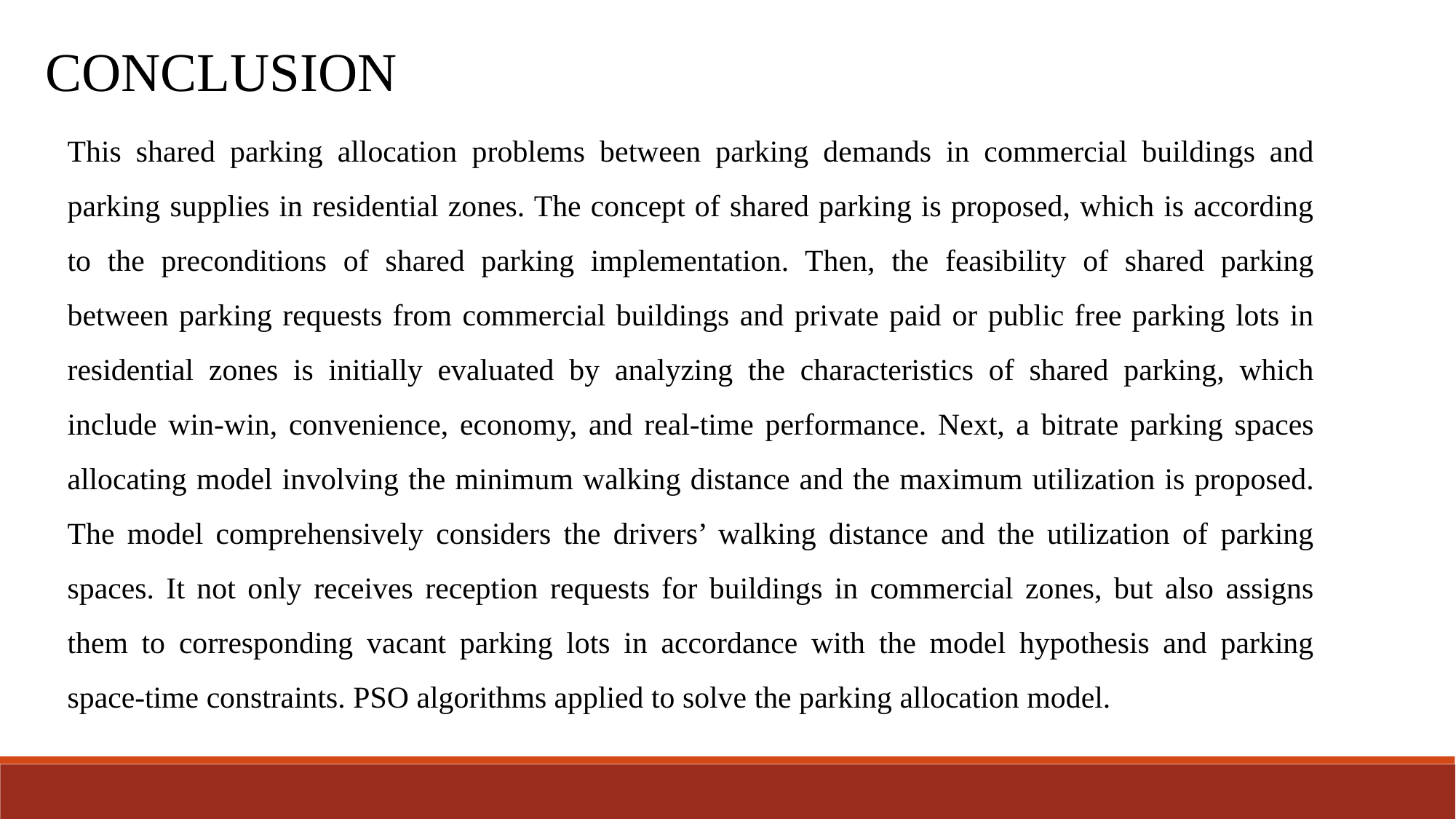

CONCLUSION
This shared parking allocation problems between parking demands in commercial buildings and parking supplies in residential zones. The concept of shared parking is proposed, which is according to the preconditions of shared parking implementation. Then, the feasibility of shared parking between parking requests from commercial buildings and private paid or public free parking lots in residential zones is initially evaluated by analyzing the characteristics of shared parking, which include win-win, convenience, economy, and real-time performance. Next, a bitrate parking spaces allocating model involving the minimum walking distance and the maximum utilization is proposed. The model comprehensively considers the drivers’ walking distance and the utilization of parking spaces. It not only receives reception requests for buildings in commercial zones, but also assigns them to corresponding vacant parking lots in accordance with the model hypothesis and parking space-time constraints. PSO algorithms applied to solve the parking allocation model.